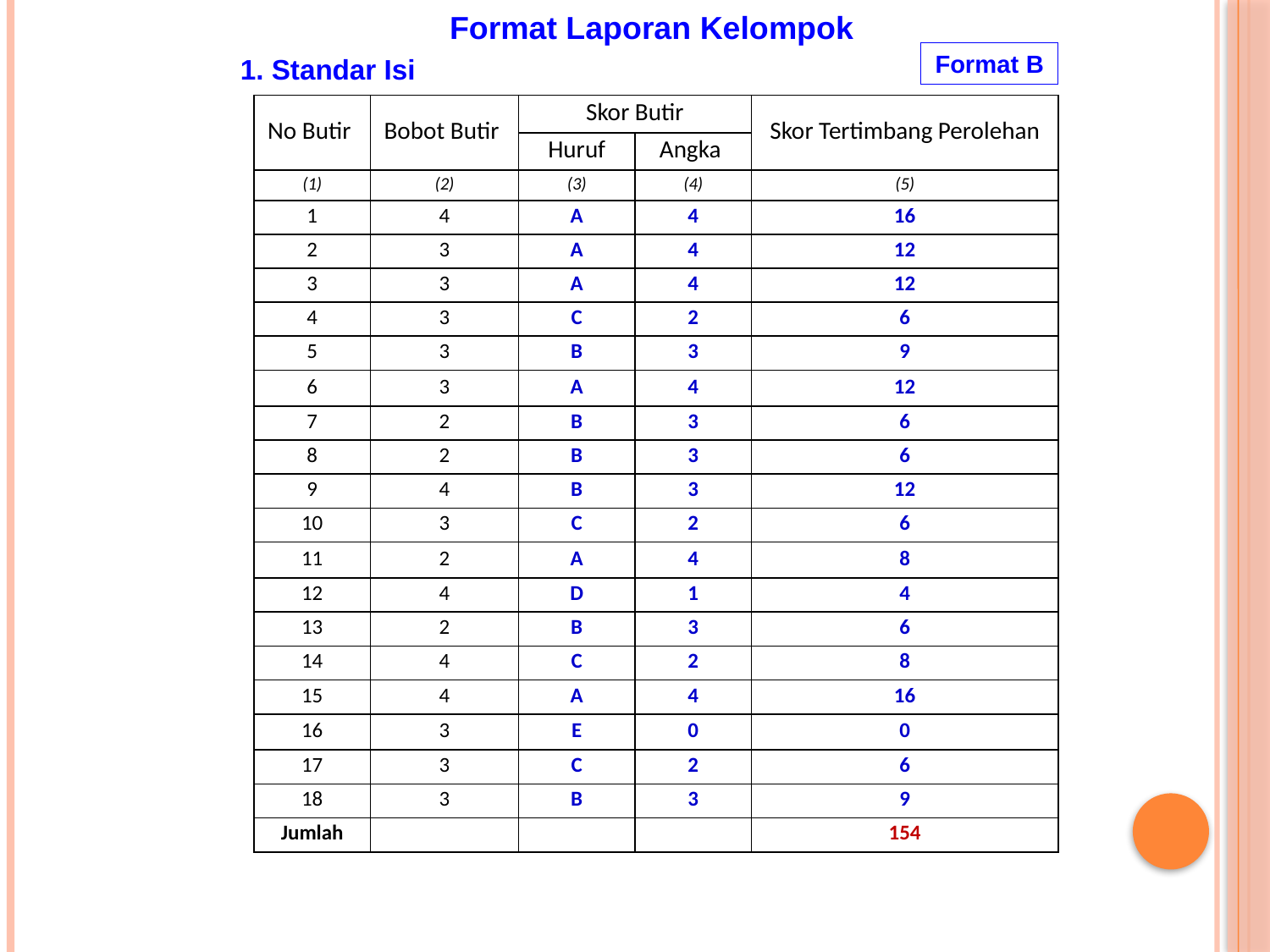

Format Laporan Kelompok
1. Standar Isi
Format B
| No Butir | Bobot Butir | Skor Butir |  | Skor Tertimbang Perolehan |
| --- | --- | --- | --- | --- |
|  |  | Huruf | Angka |  |
| (1) | (2) | (3) | (4) | (5) |
| 1 | 4 | A | 4 | 16 |
| 2 | 3 | A | 4 | 12 |
| 3 | 3 | A | 4 | 12 |
| 4 | 3 | C | 2 | 6 |
| 5 | 3 | B | 3 | 9 |
| 6 | 3 | A | 4 | 12 |
| 7 | 2 | B | 3 | 6 |
| 8 | 2 | B | 3 | 6 |
| 9 | 4 | B | 3 | 12 |
| 10 | 3 | C | 2 | 6 |
| 11 | 2 | A | 4 | 8 |
| 12 | 4 | D | 1 | 4 |
| 13 | 2 | B | 3 | 6 |
| 14 | 4 | C | 2 | 8 |
| 15 | 4 | A | 4 | 16 |
| 16 | 3 | E | 0 | 0 |
| 17 | 3 | C | 2 | 6 |
| 18 | 3 | B | 3 | 9 |
| Jumlah |  |  |  | 154 |